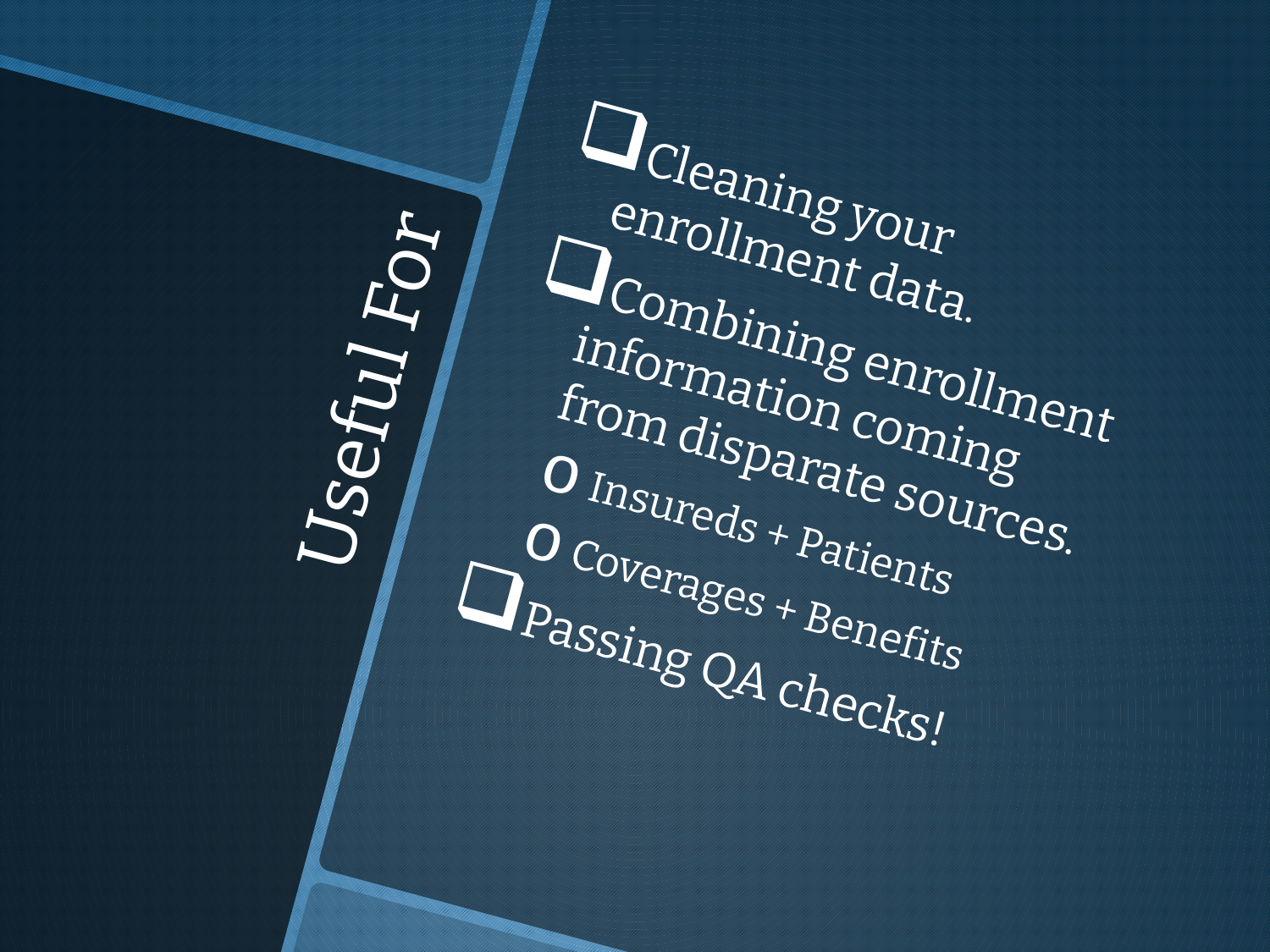

Cleaning your enrollment data.
Combining enrollment information coming from disparate sources.
Insureds + Patients
Coverages + Benefits
Passing QA checks!

# Useful For